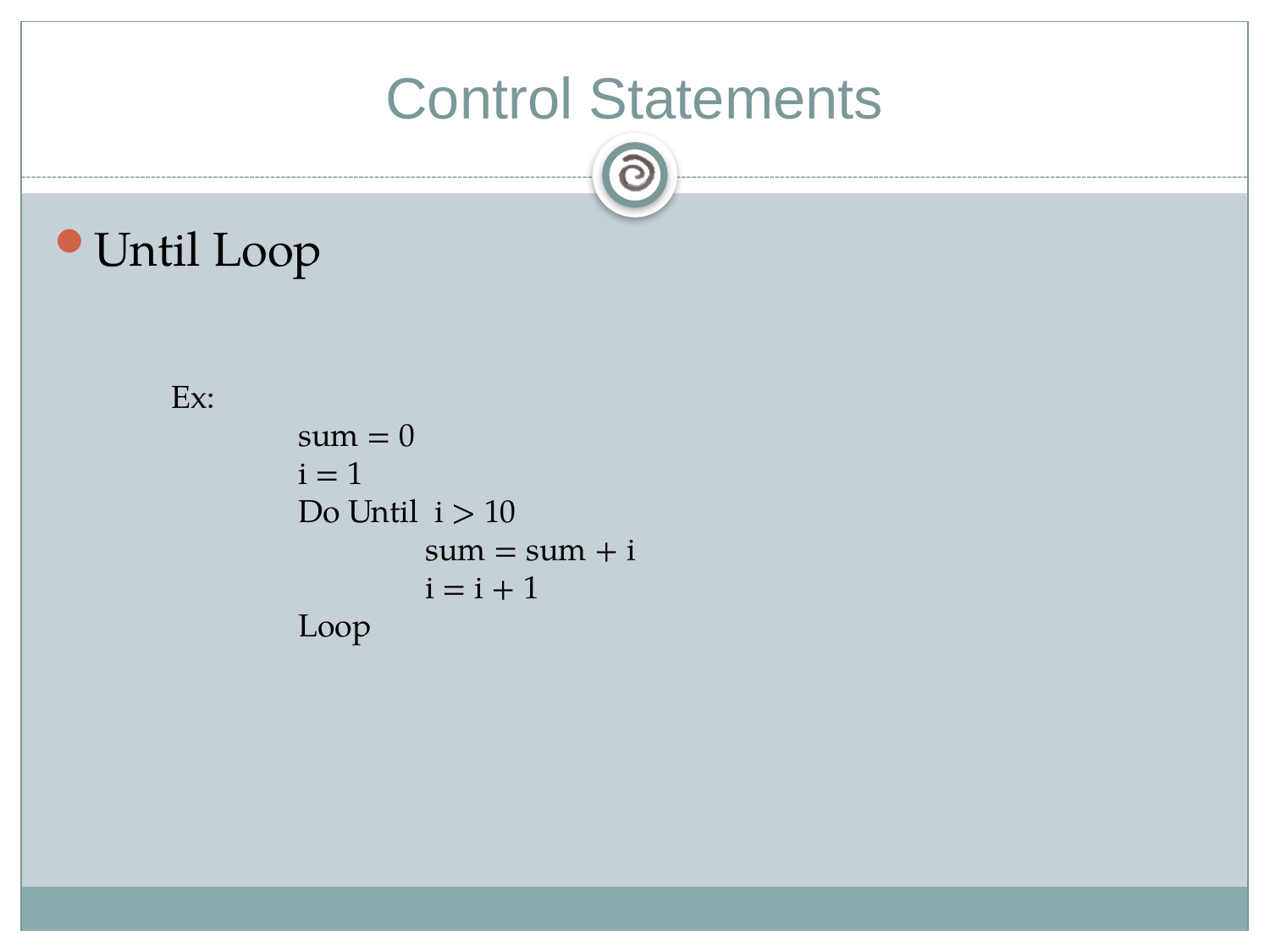

# Control Statements
Until Loop

Ex:
	sum = 0
	i = 1
	Do Until  i > 10
		sum = sum + i
		i = i + 1
	Loop